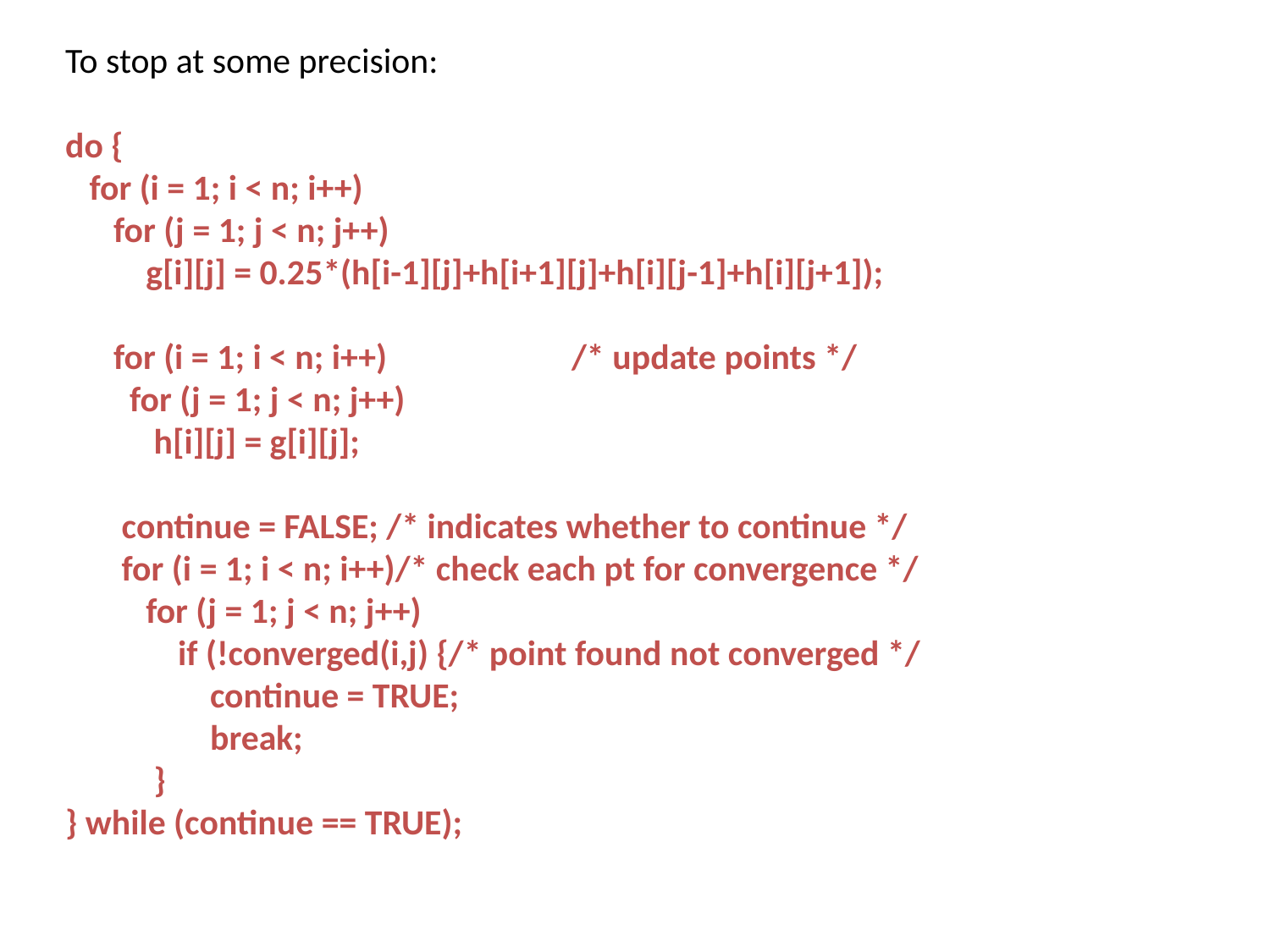

To stop at some precision:

do {
   for (i = 1; i < n; i++)
      for (j = 1; j < n; j++)
          g[i][j] = 0.25*(h[i-1][j]+h[i+1][j]+h[i][j-1]+h[i][j+1]);

      for (i = 1; i < n; i++)                       /* update points */
        for (j = 1; j < n; j++)
           h[i][j] = g[i][j];

       continue = FALSE; /* indicates whether to continue */
       for (i = 1; i < n; i++)/* check each pt for convergence */
          for (j = 1; j < n; j++)
              if (!converged(i,j) {/* point found not converged */
                  continue = TRUE;
                  break;
           }
} while (continue == TRUE);